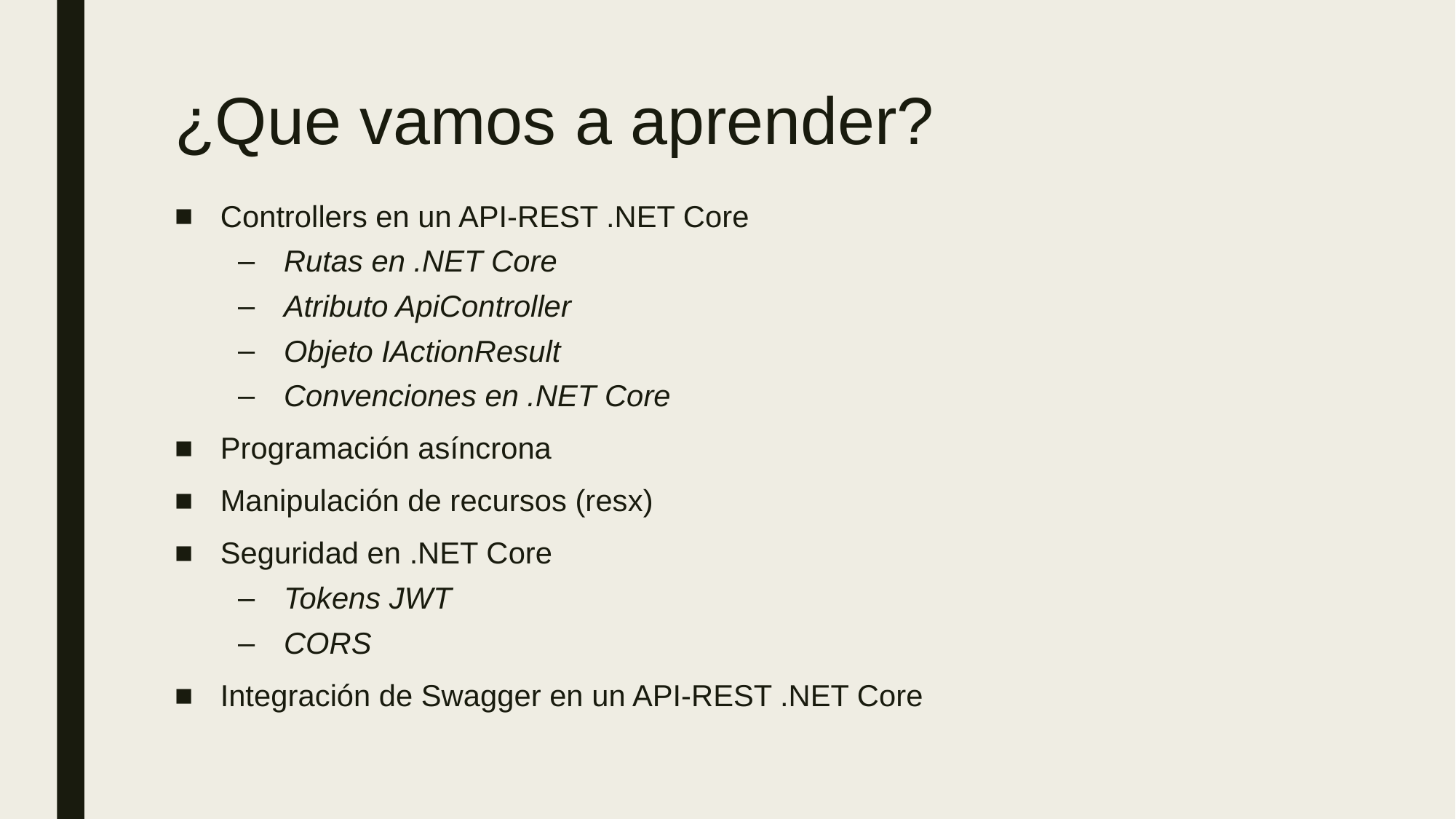

# ¿Que vamos a aprender?
Controllers en un API-REST .NET Core
Rutas en .NET Core
Atributo ApiController
Objeto IActionResult
Convenciones en .NET Core
Programación asíncrona
Manipulación de recursos (resx)
Seguridad en .NET Core
Tokens JWT
CORS
Integración de Swagger en un API-REST .NET Core